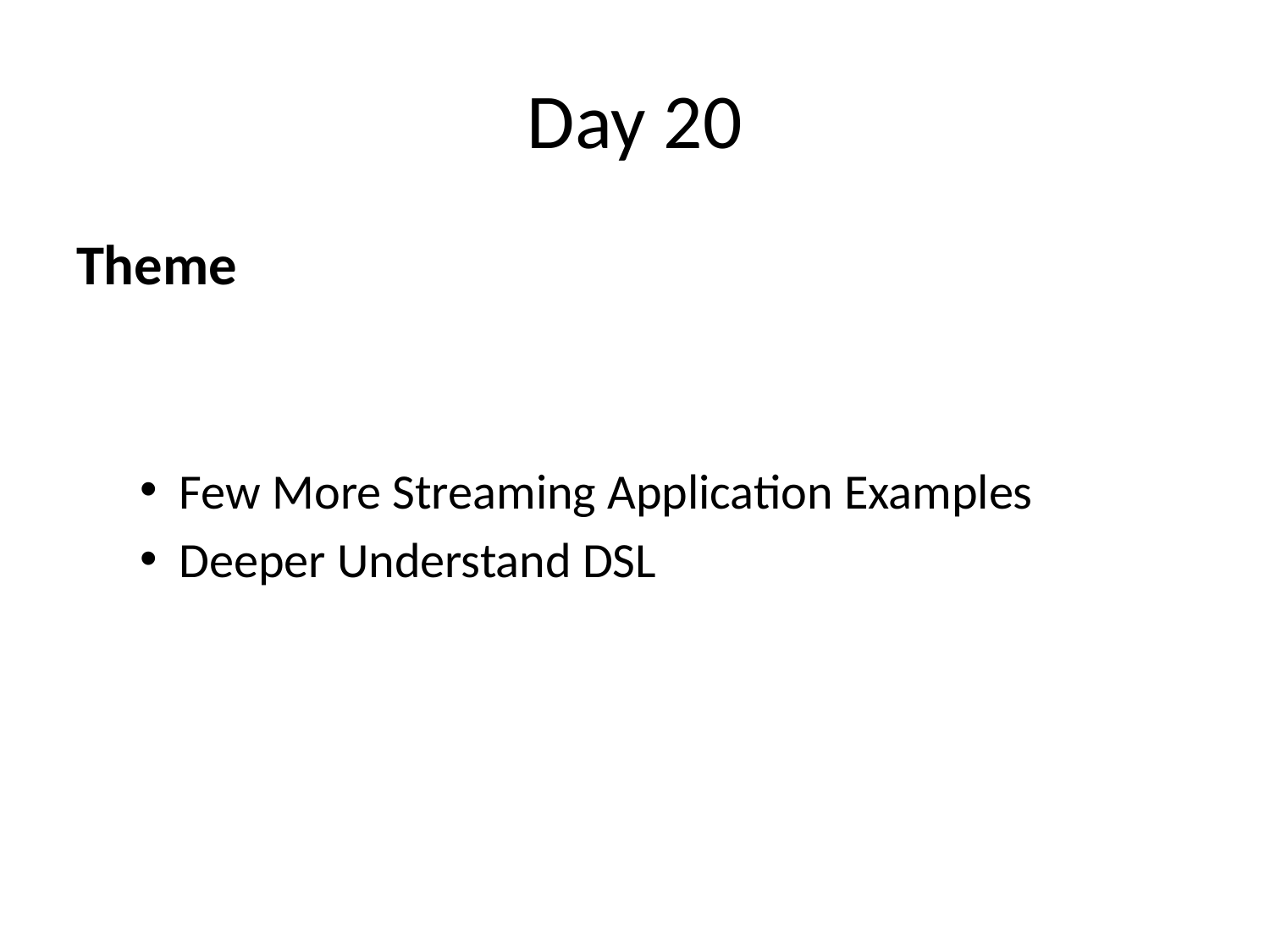

# Day 20
Theme

Few More Streaming Application Examples
Deeper Understand DSL